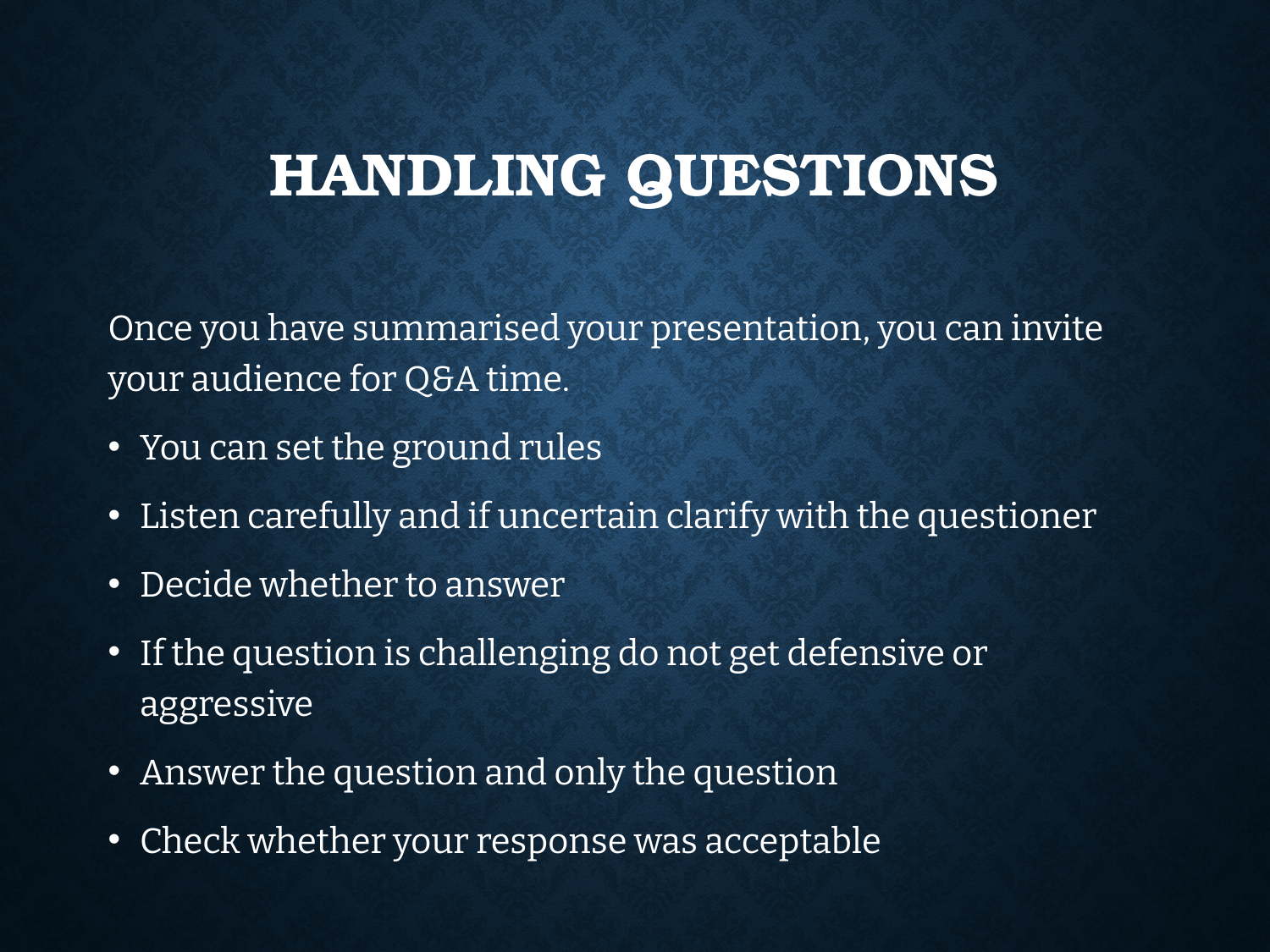

# Handling questions
Once you have summarised your presentation, you can invite your audience for Q&A time.
You can set the ground rules
Listen carefully and if uncertain clarify with the questioner
Decide whether to answer
If the question is challenging do not get defensive or aggressive
Answer the question and only the question
Check whether your response was acceptable